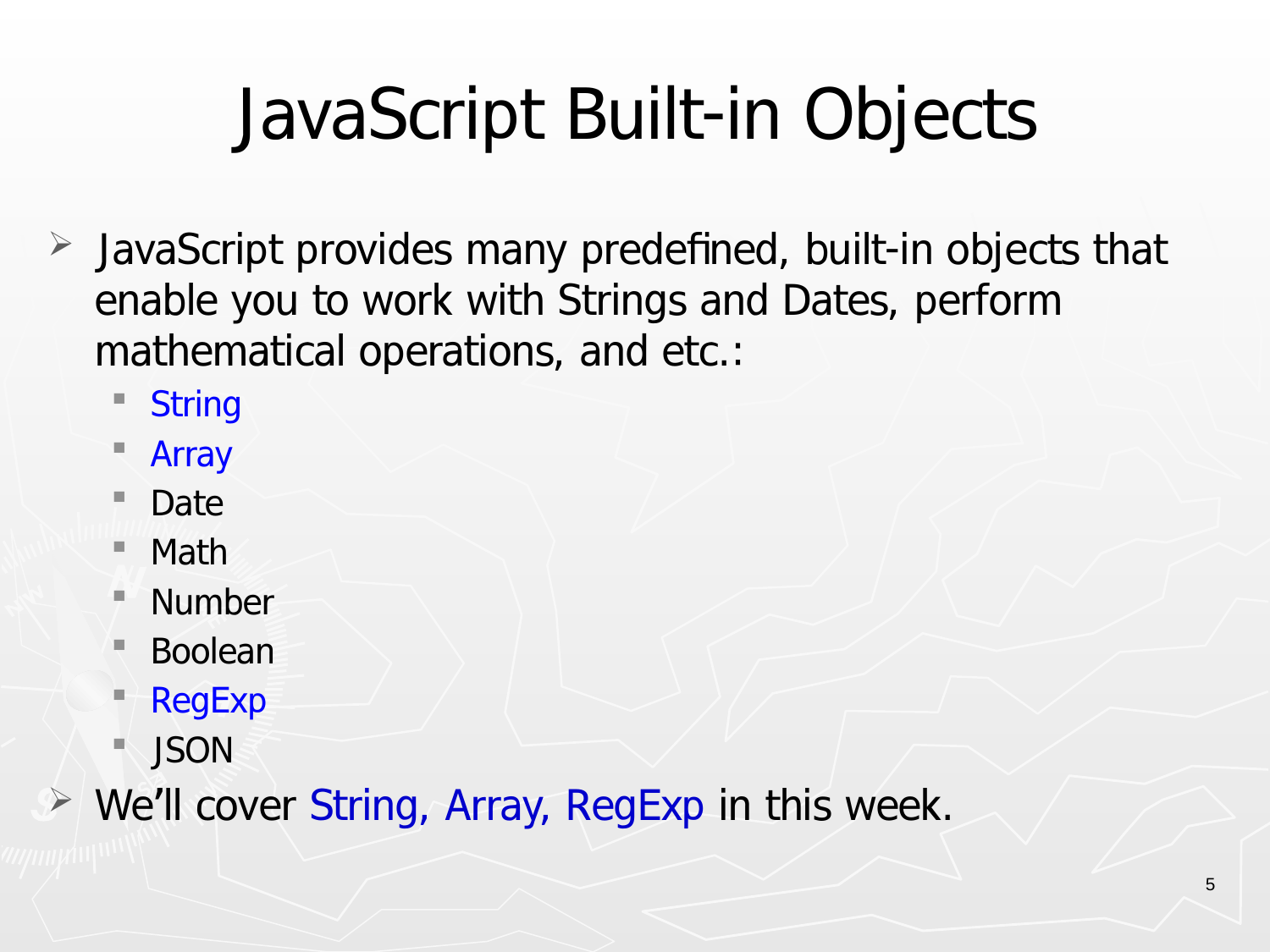

# JavaScript Built-in Objects
JavaScript provides many predefined, built-in objects that enable you to work with Strings and Dates, perform mathematical operations, and etc.:
String
Array
Date
Math
Number
Boolean
RegExp
JSON
We’ll cover String, Array, RegExp in this week.
5